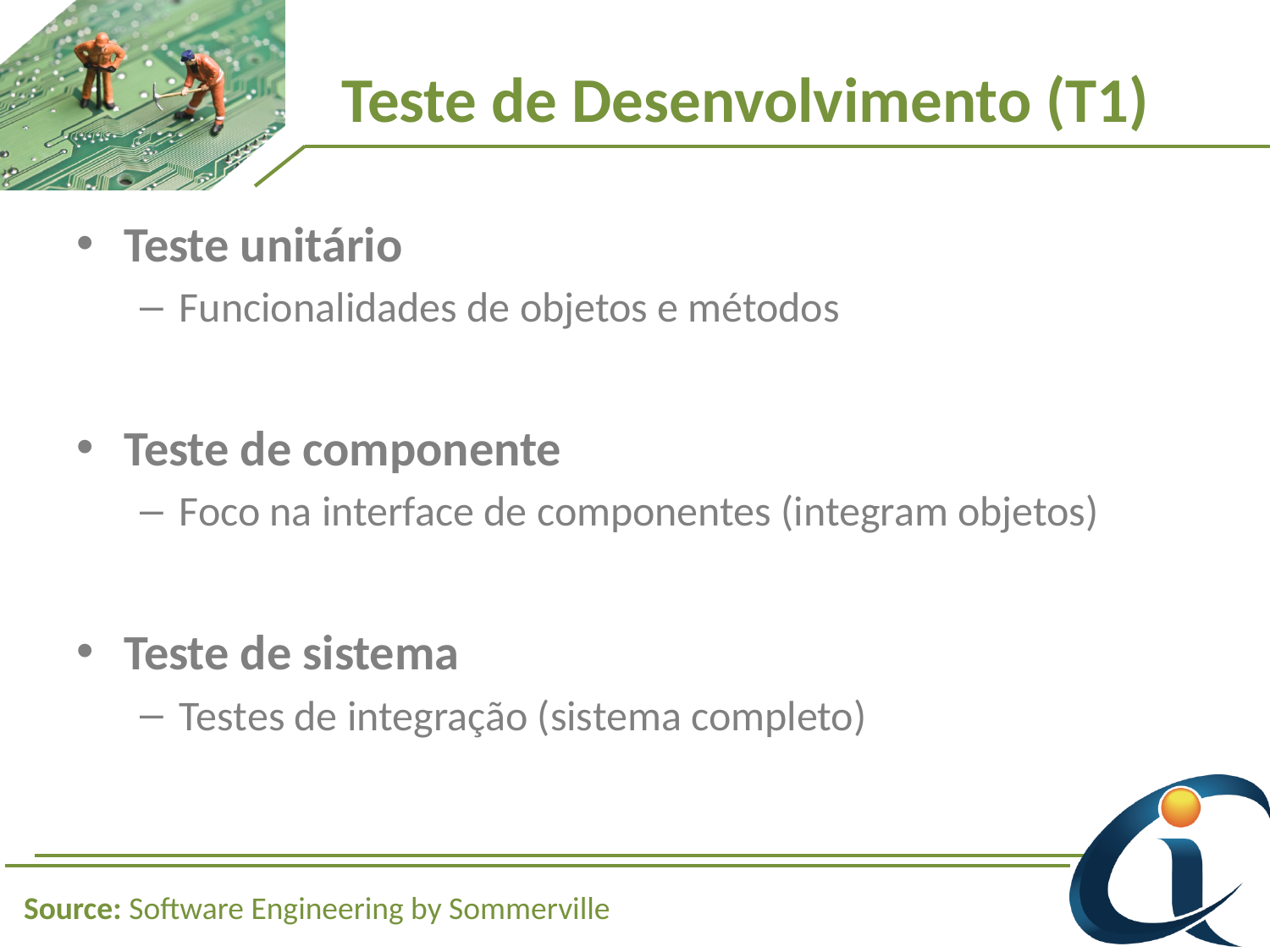

# Teste de Desenvolvimento (T1)
Teste unitário
Funcionalidades de objetos e métodos

Teste de componente
Foco na interface de componentes (integram objetos)

Teste de sistema
Testes de integração (sistema completo)